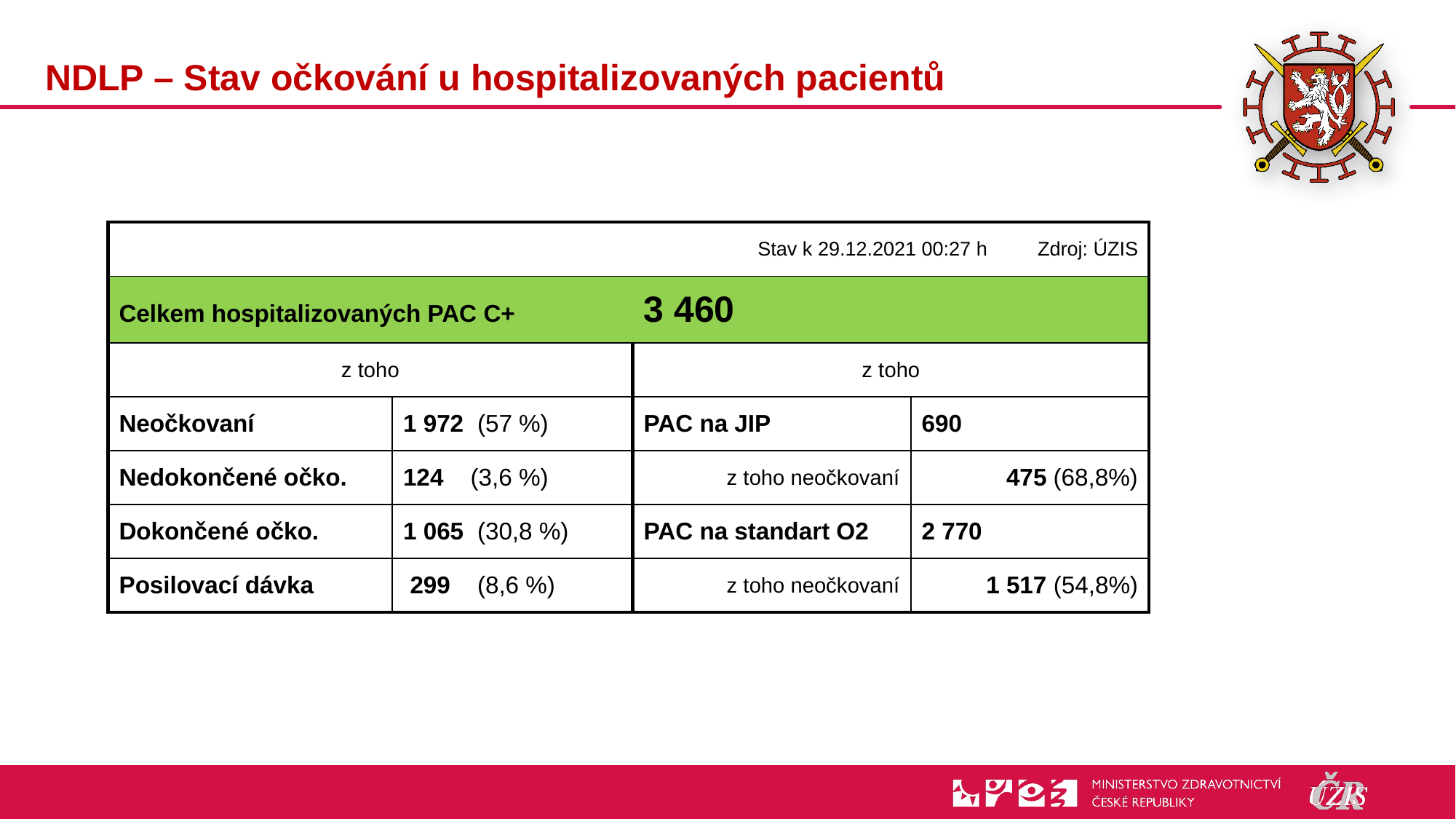

# NDLP – Stav očkování u hospitalizovaných pacientů
|  |  |  | Stav k 29.12.2021 00:27 h |  | Zdroj: ÚZIS |
| --- | --- | --- | --- | --- | --- |
| Celkem hospitalizovaných PAC C+ 3 460 |  |  |  |  |  |
| z toho |  |  | z toho |  |  |
| Neočkovaní |  | 1 972 (57 %) | PAC na JIP | 690 |  |
| Nedokončené očko. |  | 124 (3,6 %) | z toho neočkovaní | 475 (68,8%) |  |
| Dokončené očko. |  | 1 065 (30,8 %) | PAC na standart O2 | 2 770 |  |
| Posilovací dávka |  | 299 (8,6 %) | z toho neočkovaní | 1 517 (54,8%) |  |